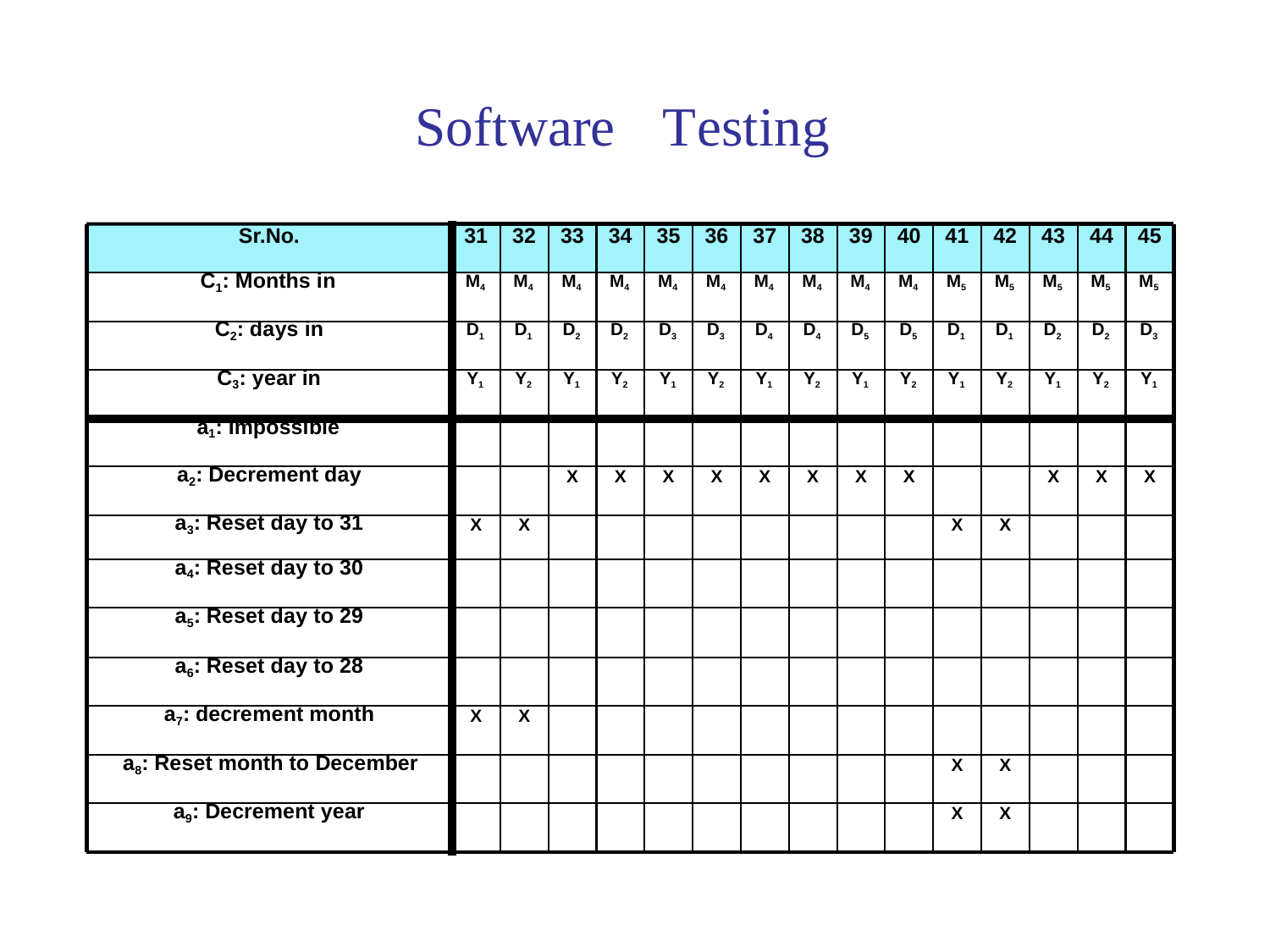

Software
Testing

Sr.No.

31

32

33

34

35

36
37
38
39
40
41
42
43

44

45

C1: Months in

M4

M4
M4
M4
M4
M4
M4
M4
M4
M4
M5
M5
M5
M5
M5
C2: days in
D1
D1
D2
D2
D3
D3
D4
D4
D5
D5
D1
D1
D2
D2
D3

C3: year in

Y1

Y2
Y1
Y2
Y1
Y2
Y1
Y2
Y1
Y2
Y1
Y2
Y1
Y2
Y1
a1: Impossible

a2: Decrement day

X
X
X
X
X
X
X
X

X
X
X
a3: Reset day to 31

X
X

X
X

a4: Reset day to 30

a5: Reset day to 29

a6: Reset day to 28

a7: decrement month
X
X

a8: Reset month to December

X
X

a9: Decrement year

X
X